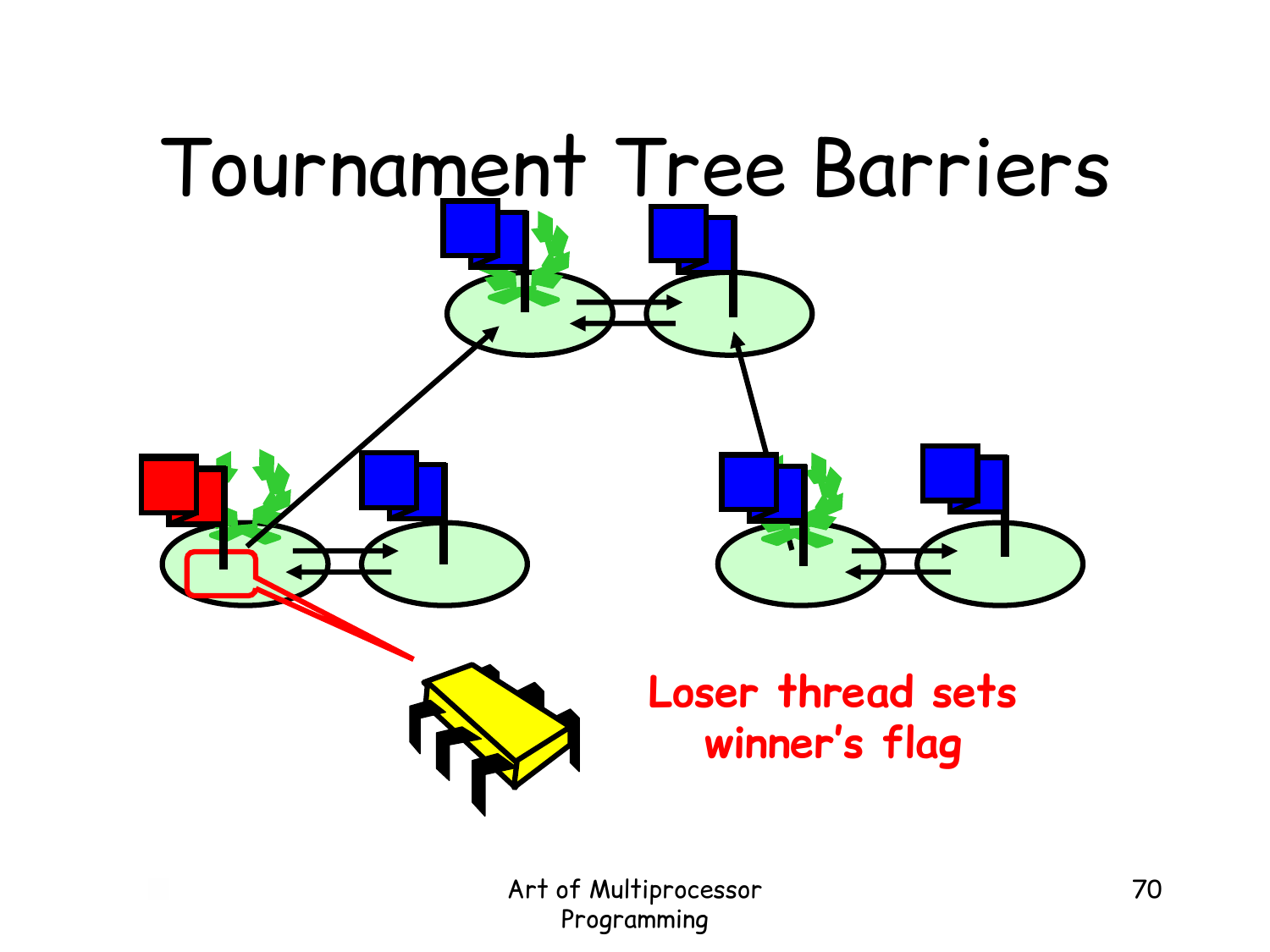

# Tournament Tree Barriers

Loser thread sets winner’s flag

Art of Multiprocessor Programming
70